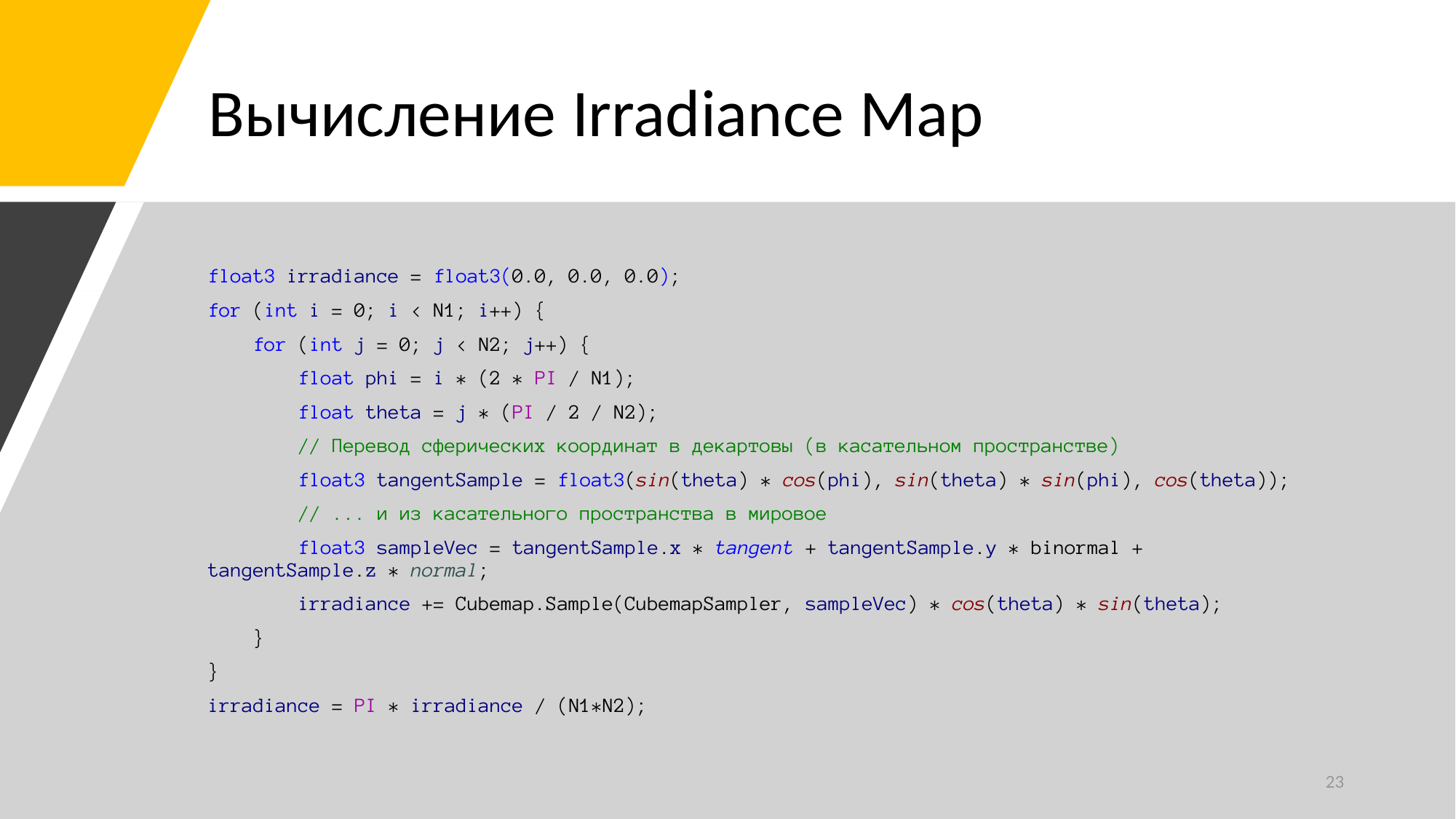

# Вычисление Irradiance Map

float3 irradiance = float3(0.0, 0.0, 0.0);
for (int i = 0; i < N1; i++) {
    for (int j = 0; j < N2; j++) {
        float phi = i * (2 * PI / N1);
        float theta = j * (PI / 2 / N2);
        // Перевод сферических координат в декартовы (в касательном пространстве)
        float3 tangentSample = float3(sin(theta) * cos(phi), sin(theta) * sin(phi), cos(theta));
        // ... и из касательного пространства в мировое
        float3 sampleVec = tangentSample.x * tangent + tangentSample.y * binormal + tangentSample.z * normal;
        irradiance += Cubemap.Sample(CubemapSampler, sampleVec) * cos(theta) * sin(theta);
    }
}
irradiance = PI * irradiance / (N1*N2);
23